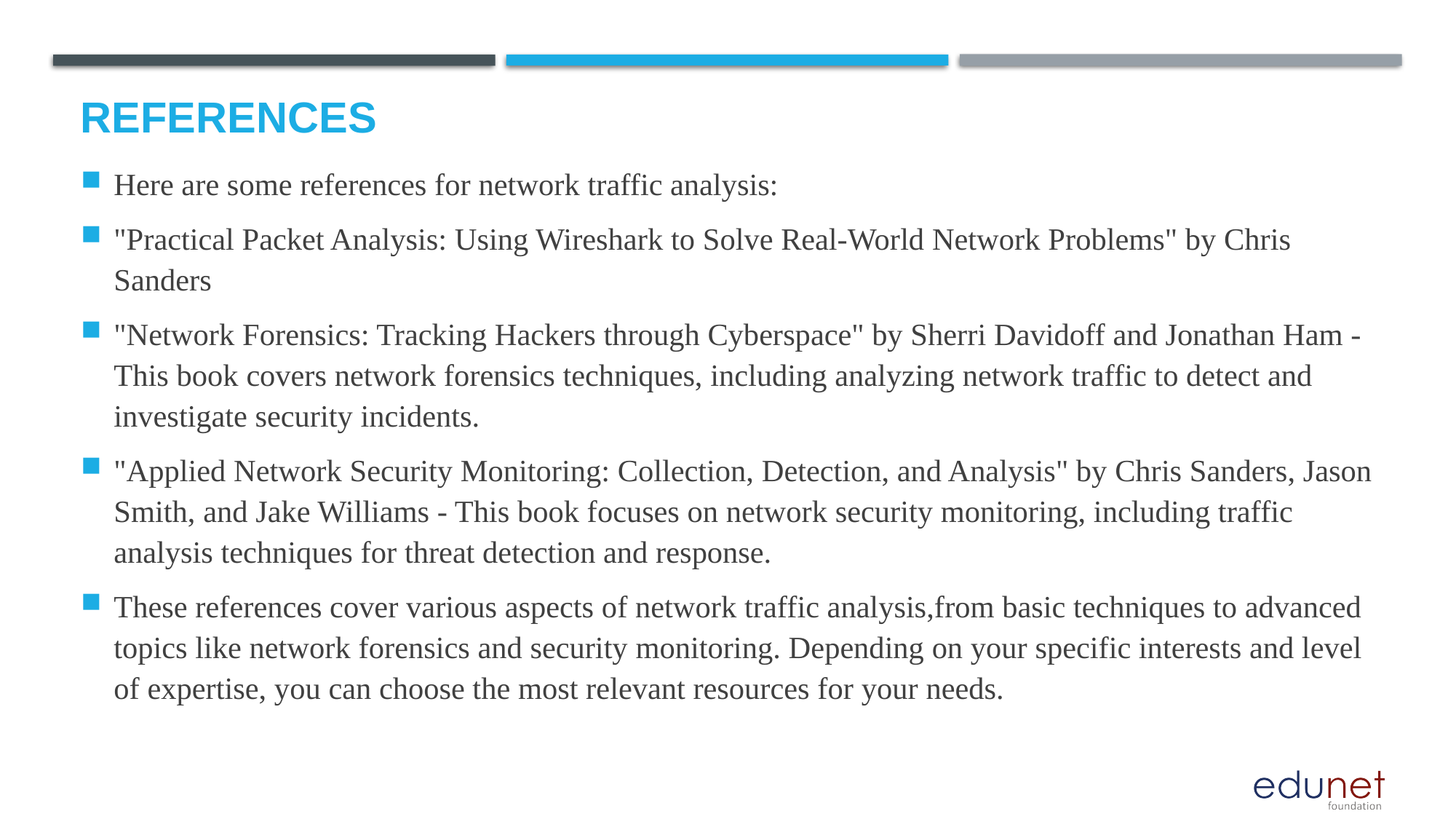

# References
Here are some references for network traffic analysis:
"Practical Packet Analysis: Using Wireshark to Solve Real-World Network Problems" by Chris Sanders
"Network Forensics: Tracking Hackers through Cyberspace" by Sherri Davidoff and Jonathan Ham - This book covers network forensics techniques, including analyzing network traffic to detect and investigate security incidents.
"Applied Network Security Monitoring: Collection, Detection, and Analysis" by Chris Sanders, Jason Smith, and Jake Williams - This book focuses on network security monitoring, including traffic analysis techniques for threat detection and response.
These references cover various aspects of network traffic analysis,from basic techniques to advanced topics like network forensics and security monitoring. Depending on your specific interests and level of expertise, you can choose the most relevant resources for your needs.